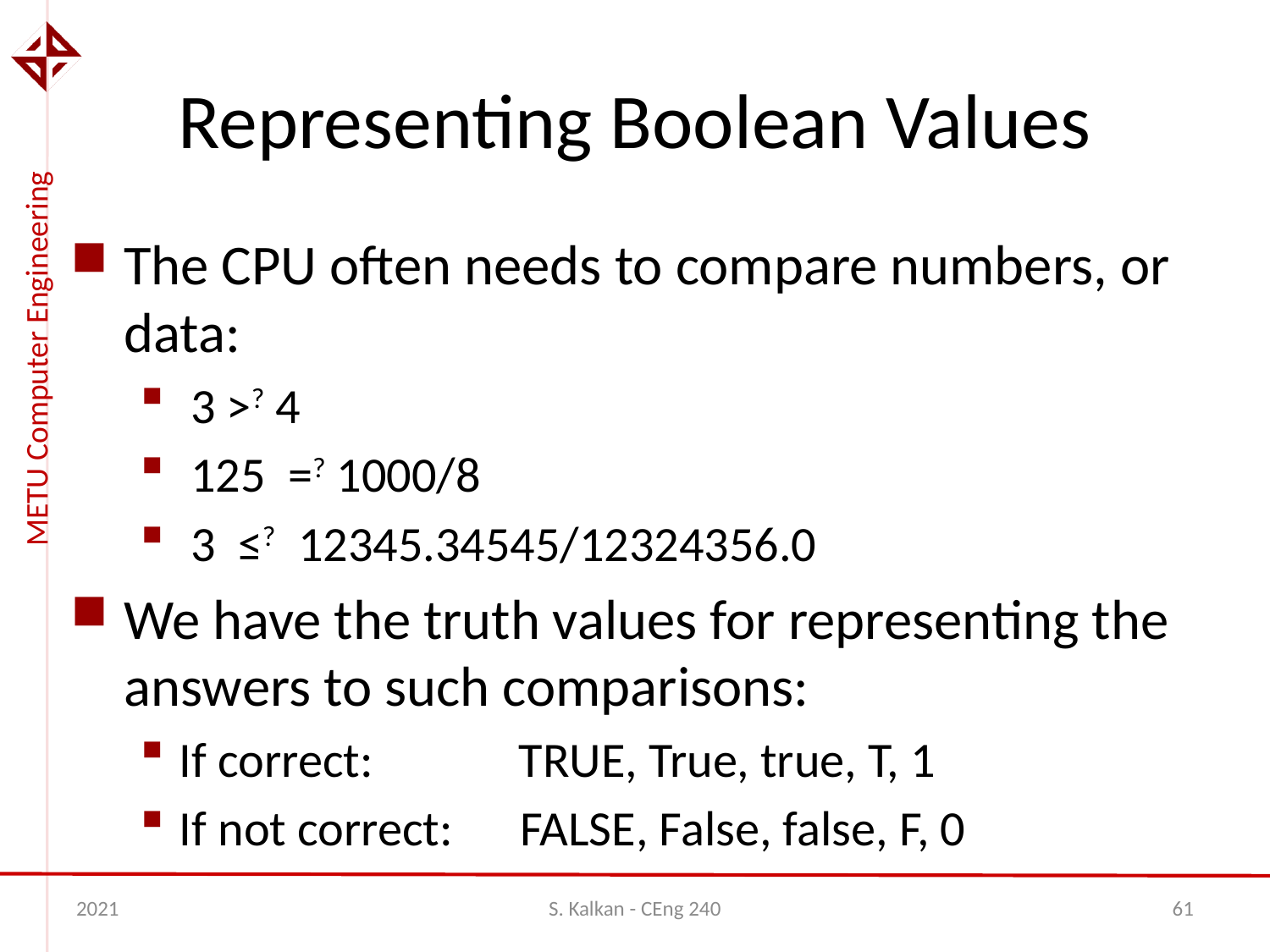

# Representing Boolean Values
The CPU often needs to compare numbers, or data:
 3 >? 4
 125  =? 1000/8
 3  ≤?  12345.34545/12324356.0
We have the truth values for representing the answers to such comparisons:
If correct:             TRUE, True, true, T, 1
If not correct:      FALSE, False, false, F, 0

2021
S. Kalkan - CEng 240
61